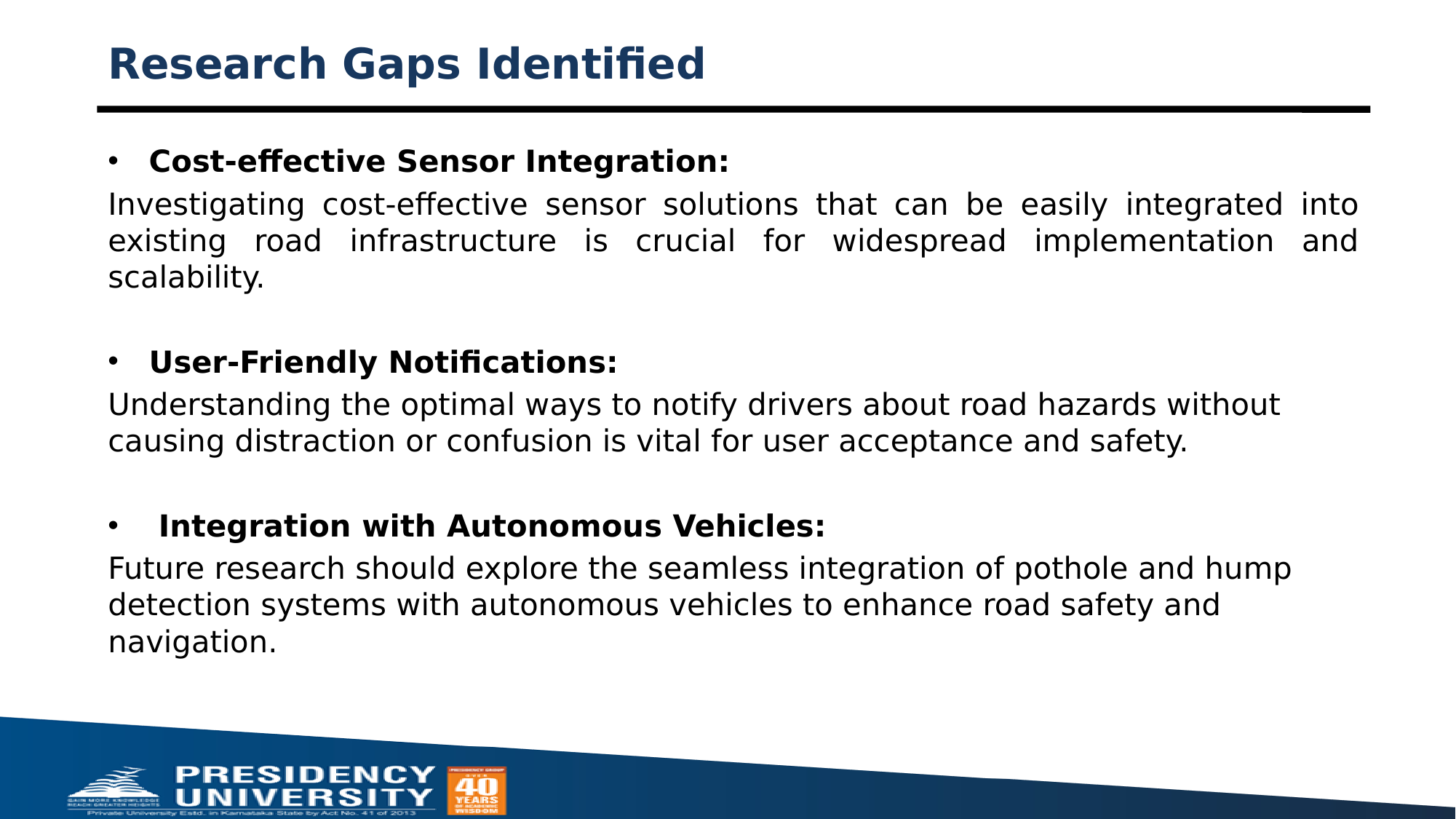

# Research Gaps Identified
Cost-effective Sensor Integration:
Investigating cost-effective sensor solutions that can be easily integrated into existing road infrastructure is crucial for widespread implementation and scalability.

User-Friendly Notifications:
Understanding the optimal ways to notify drivers about road hazards without causing distraction or confusion is vital for user acceptance and safety.

 Integration with Autonomous Vehicles:
Future research should explore the seamless integration of pothole and hump detection systems with autonomous vehicles to enhance road safety and navigation.